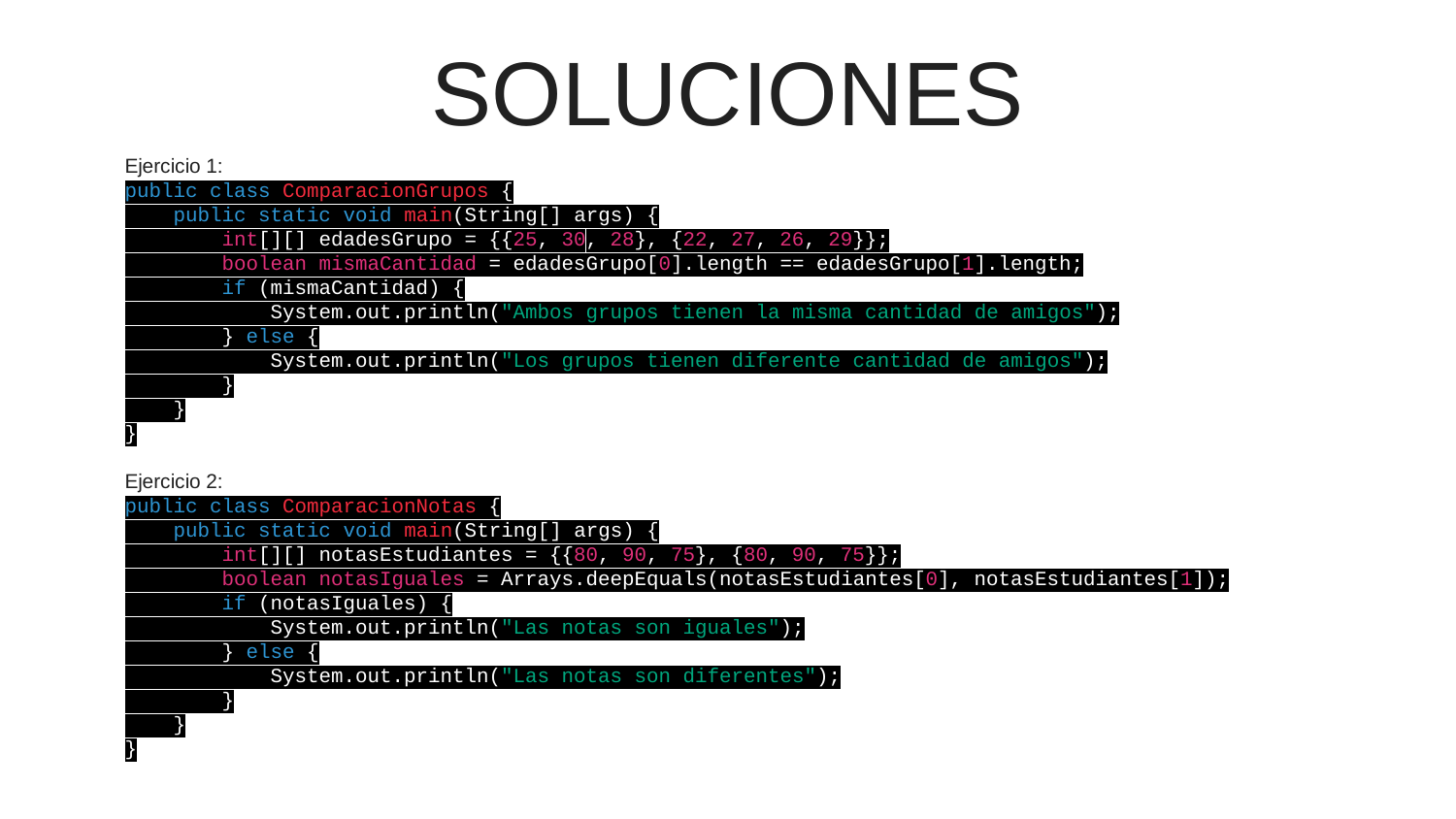

# SOLUCIONES
Ejercicio 1:
public class ComparacionGrupos {
    public static void main(String[] args) {
        int[][] edadesGrupo = {{25, 30, 28}, {22, 27, 26, 29}};
        boolean mismaCantidad = edadesGrupo[0].length == edadesGrupo[1].length;
        if (mismaCantidad) {
            System.out.println("Ambos grupos tienen la misma cantidad de amigos");
        } else {
            System.out.println("Los grupos tienen diferente cantidad de amigos");
        }
    }
}

Ejercicio 2:
public class ComparacionNotas {
    public static void main(String[] args) {
        int[][] notasEstudiantes = {{80, 90, 75}, {80, 90, 75}};
        boolean notasIguales = Arrays.deepEquals(notasEstudiantes[0], notasEstudiantes[1]);
        if (notasIguales) {
            System.out.println("Las notas son iguales");
        } else {
            System.out.println("Las notas son diferentes");
        }
    }
}